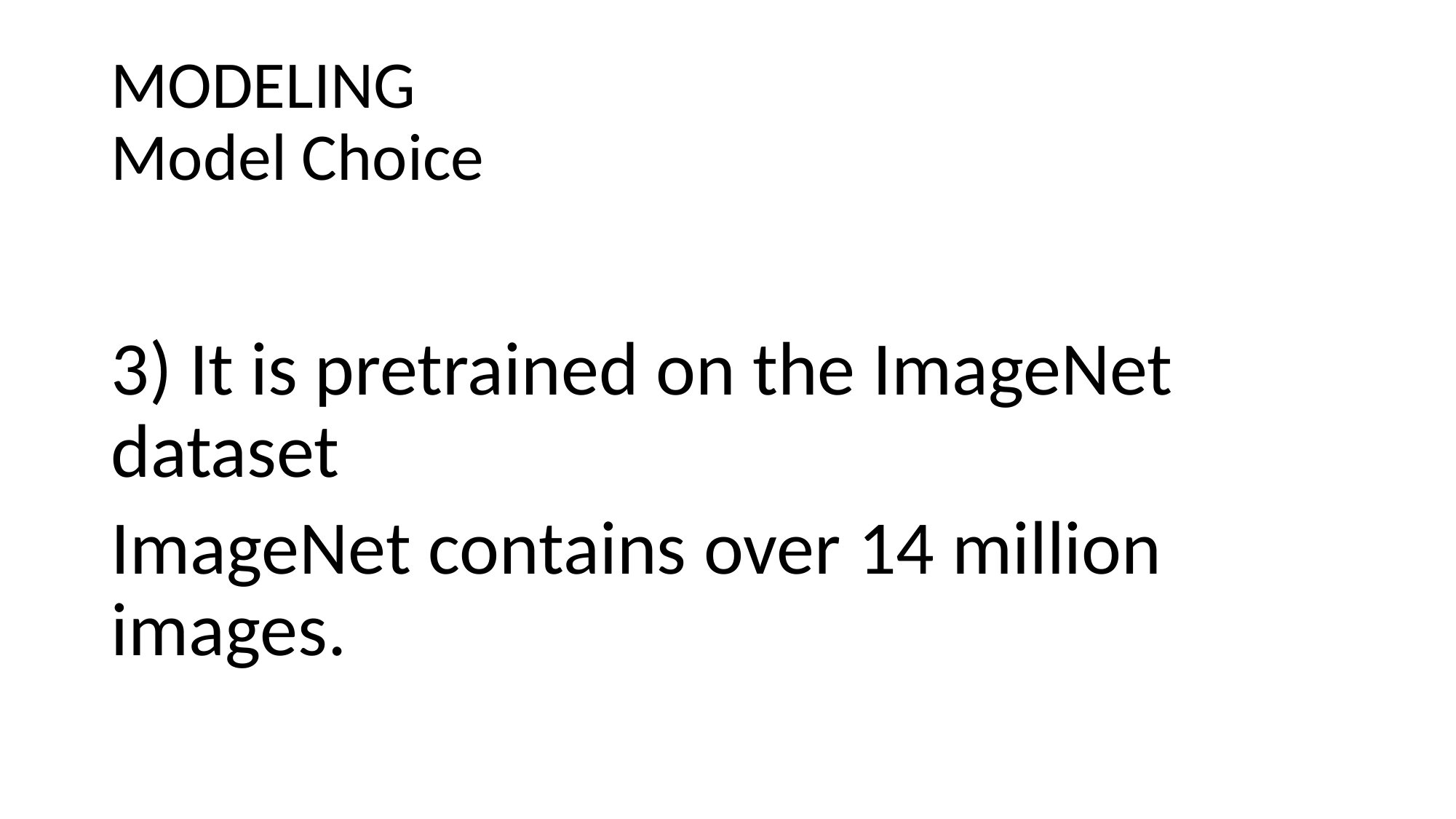

# MODELING Model Choice

3) It is pretrained on the ImageNet dataset
ImageNet contains over 14 million images.